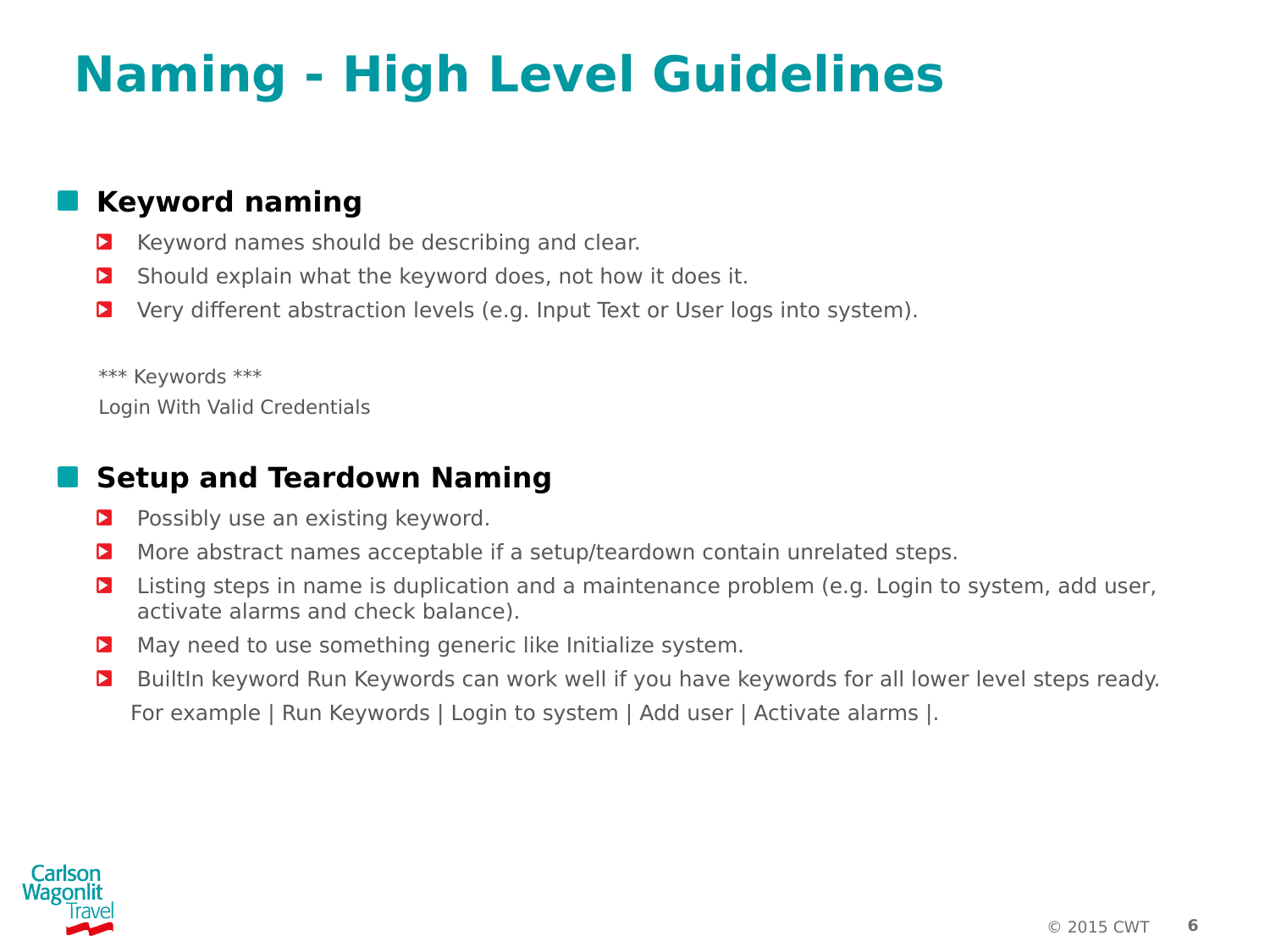

# Naming - High Level Guidelines
Keyword naming
Keyword names should be describing and clear.
Should explain what the keyword does, not how it does it.
Very different abstraction levels (e.g. Input Text or User logs into system).

*** Keywords ***
Login With Valid Credentials

Setup and Teardown Naming
Possibly use an existing keyword.
More abstract names acceptable if a setup/teardown contain unrelated steps.
Listing steps in name is duplication and a maintenance problem (e.g. Login to system, add user, activate alarms and check balance).
May need to use something generic like Initialize system.
BuiltIn keyword Run Keywords can work well if you have keywords for all lower level steps ready.
     For example | Run Keywords | Login to system | Add user | Activate alarms |.

 6